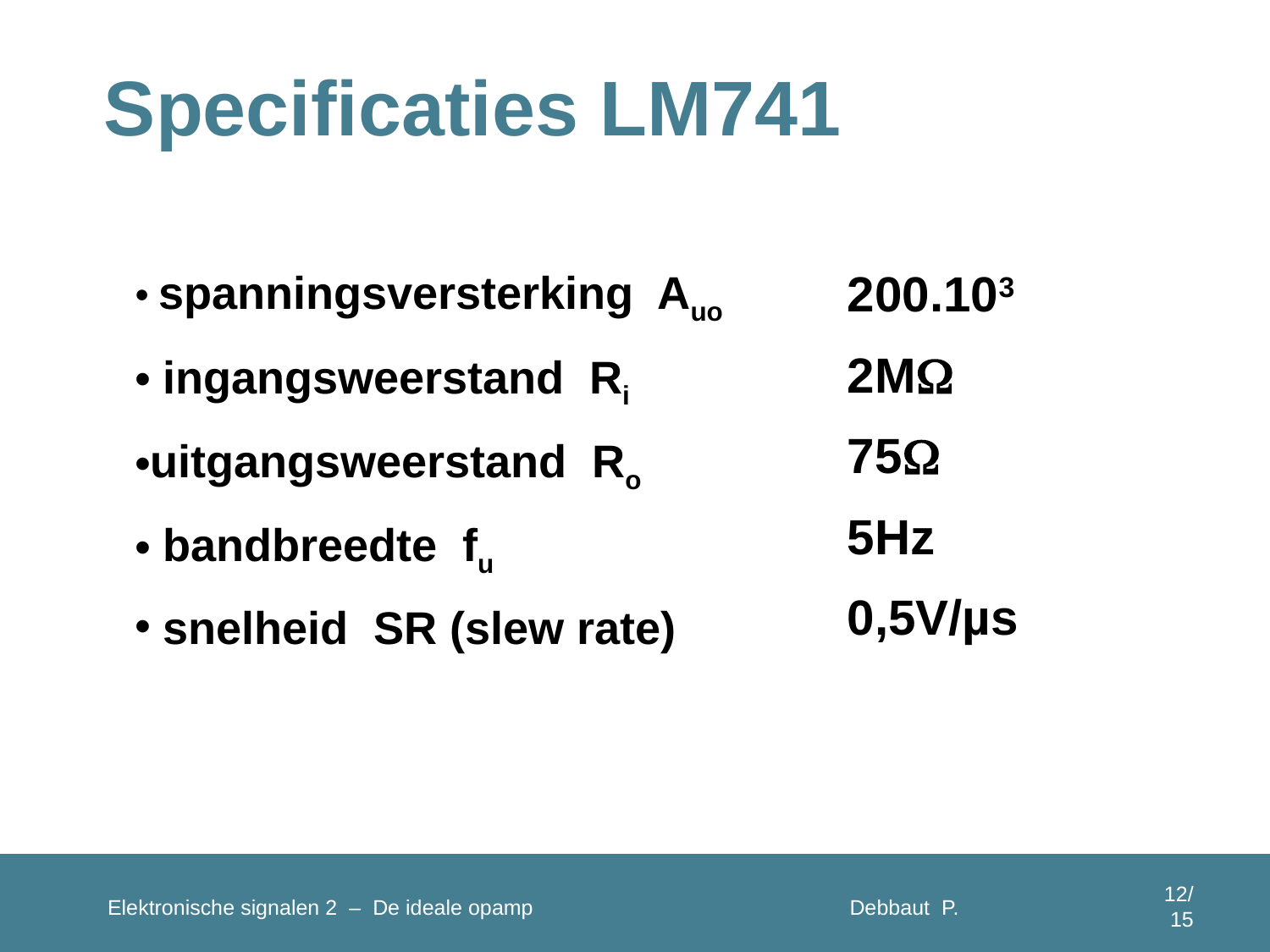

# Specificaties LM741
200.103
2MΩ
75Ω
5Hz
0,5V/µs
 spanningsversterking  Auo
 ingangsweerstand  Ri
uitgangsweerstand  Ro
 bandbreedte  fu
 snelheid  SR (slew rate)

12/15
Elektronische signalen 2  –  De ideale opamp
Debbaut  P.